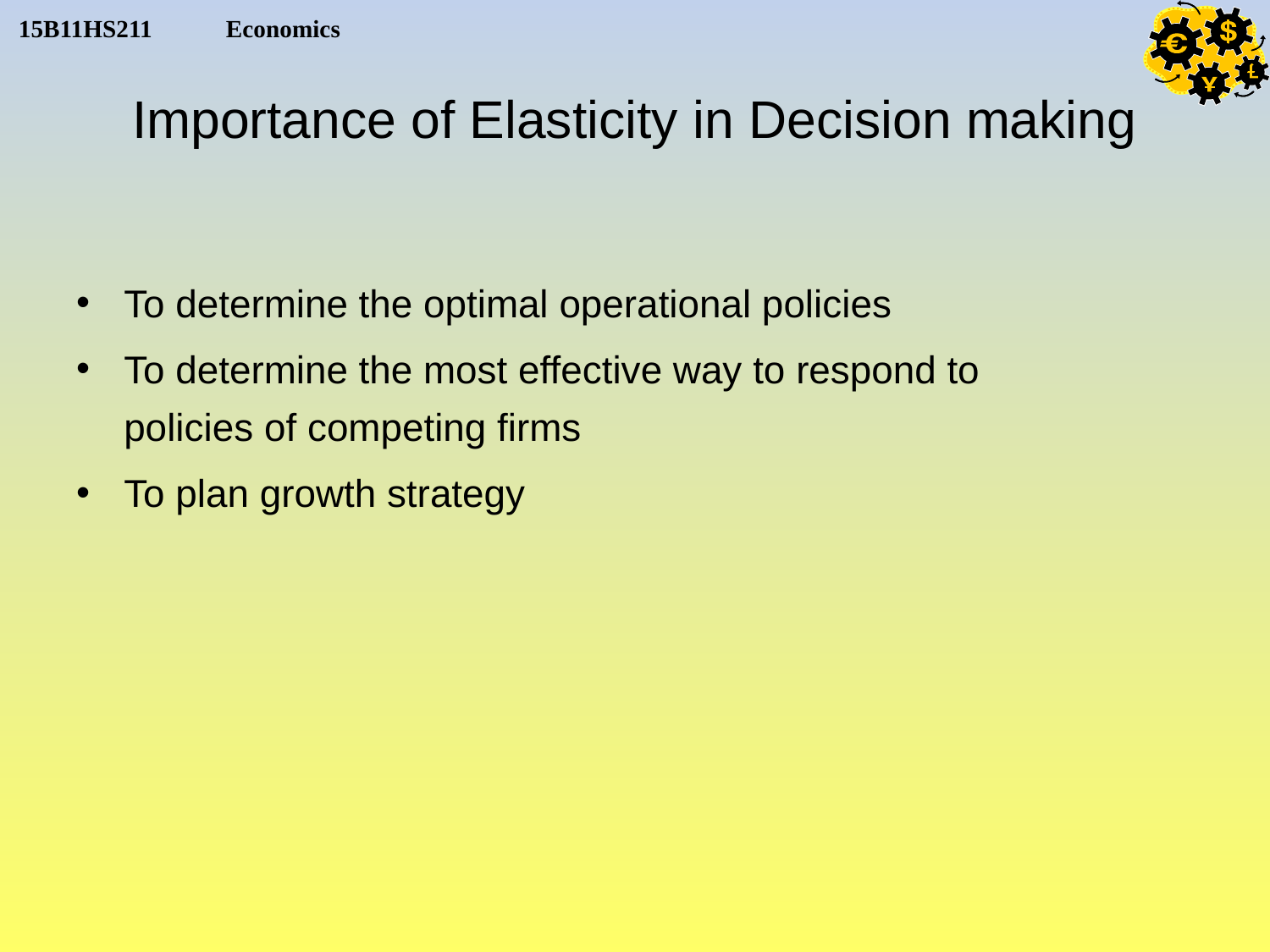

# Importance of Elasticity in Decision making
To determine the optimal operational policies
To determine the most effective way to respond to policies of competing firms
To plan growth strategy